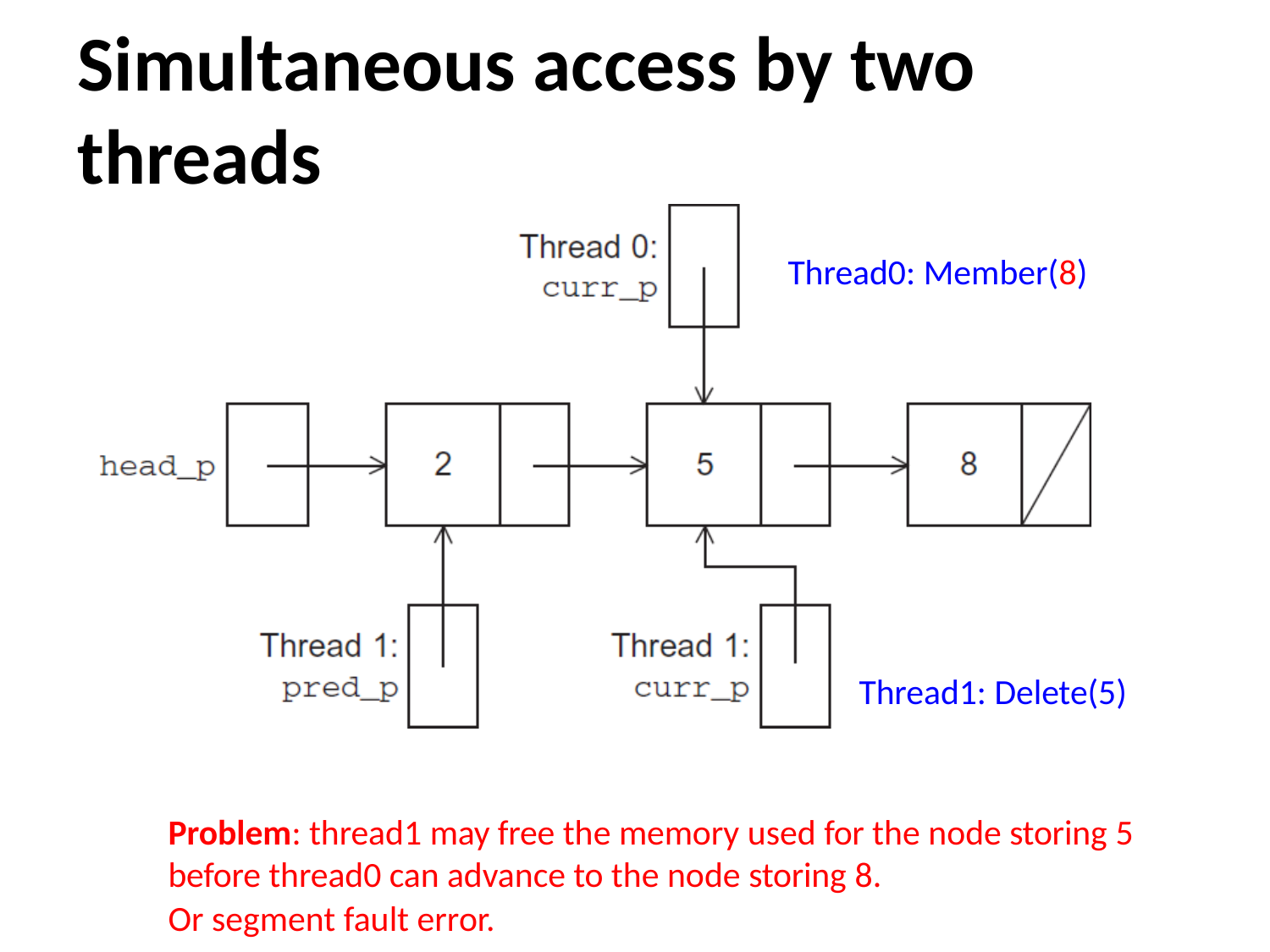

# Simultaneous access by two threads

Thread0: Member(8)
Thread1: Delete(5)
Problem: thread1 may free the memory used for the node storing 5 before thread0 can advance to the node storing 8.
Or segment fault error.